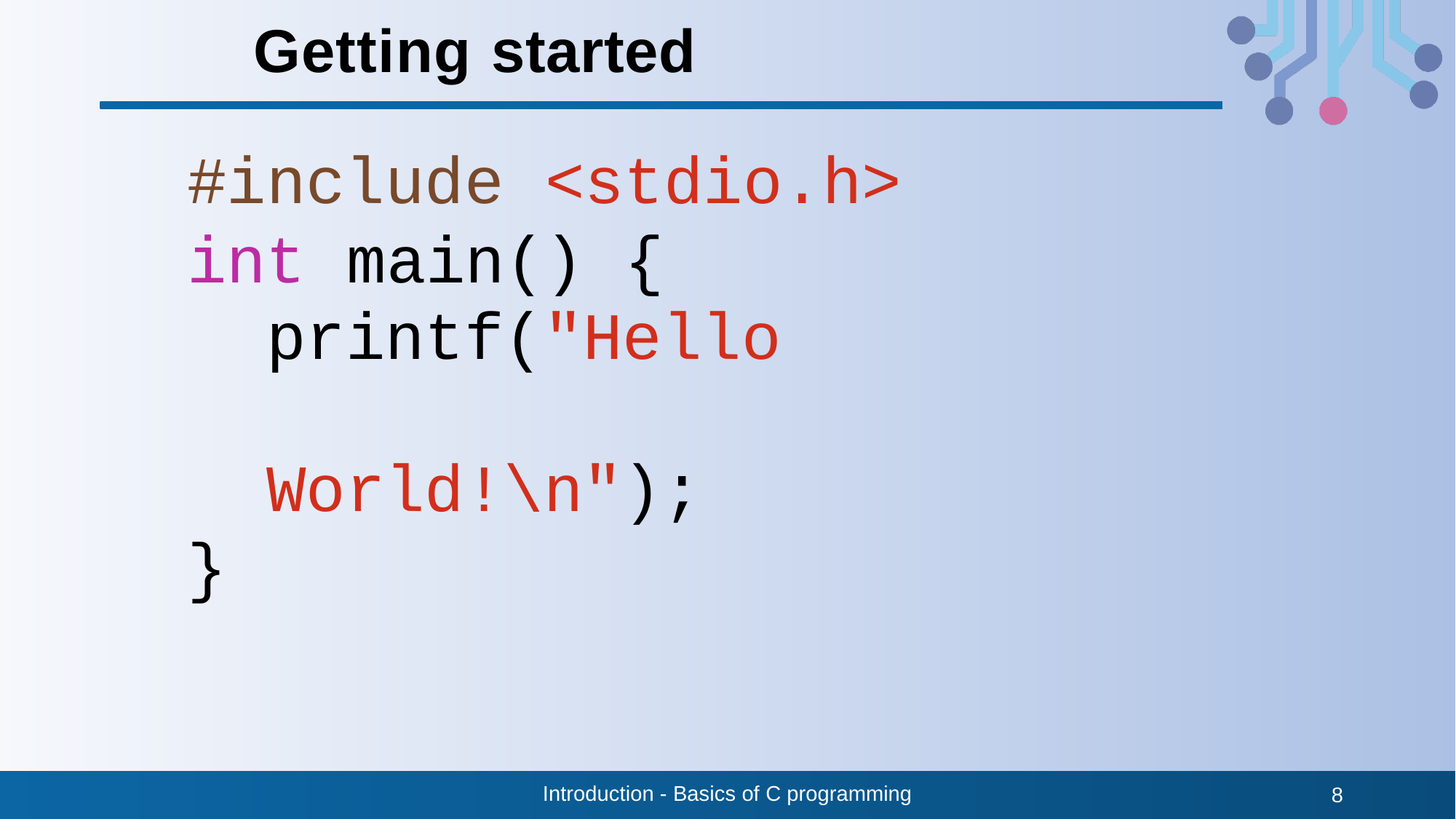

# Getting started
#include	<stdio.h> int	main()	{
printf("Hello	World!\n");
}
Introduction - Basics of C programming
8